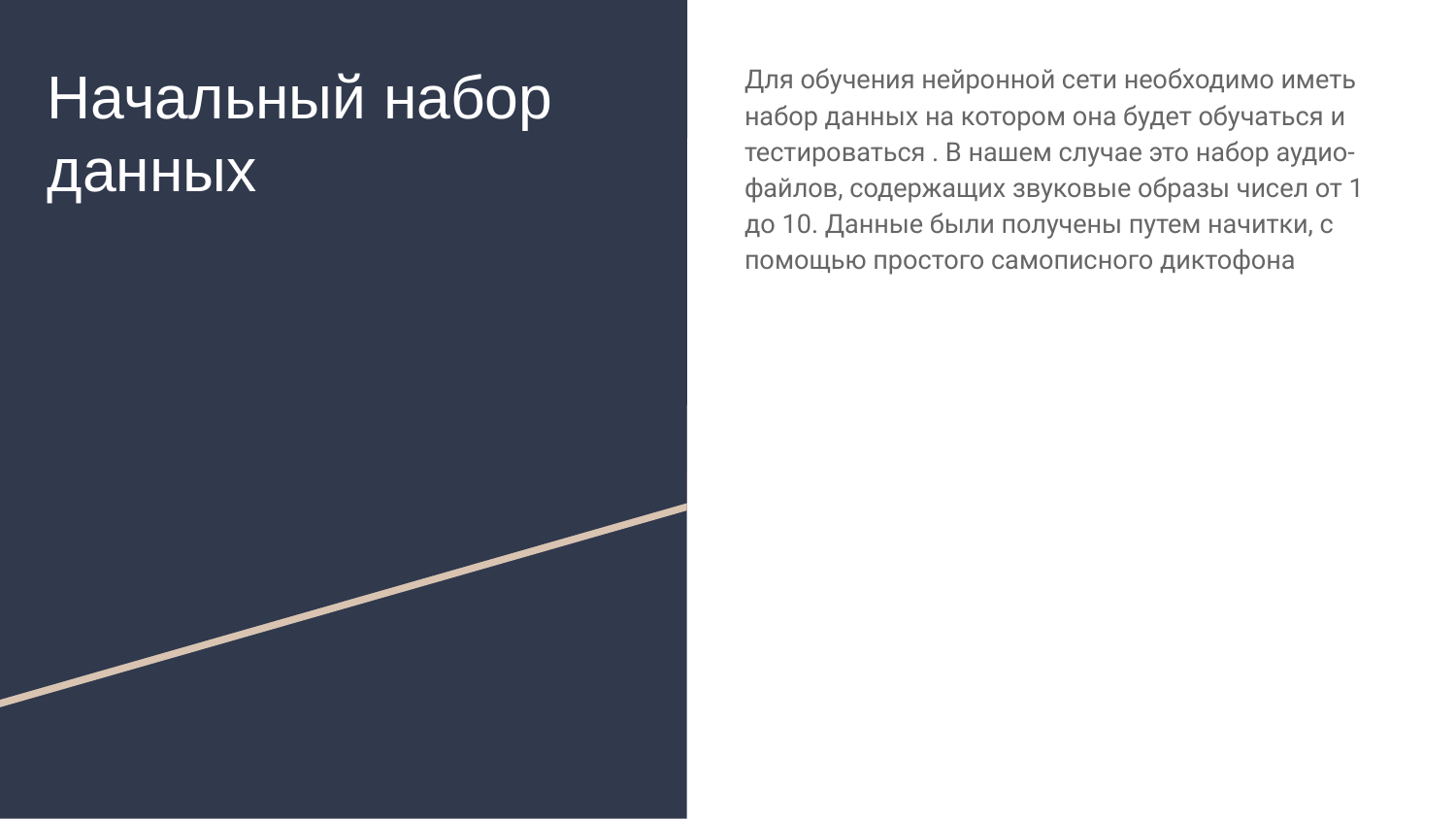

# Начальный набор данных
Для обучения нейронной сети необходимо иметь набор данных на котором она будет обучаться и тестироваться . В нашем случае это набор аудио-файлов, содержащих звуковые образы чисел от 1 до 10. Данные были получены путем начитки, с помощью простого самописного диктофона